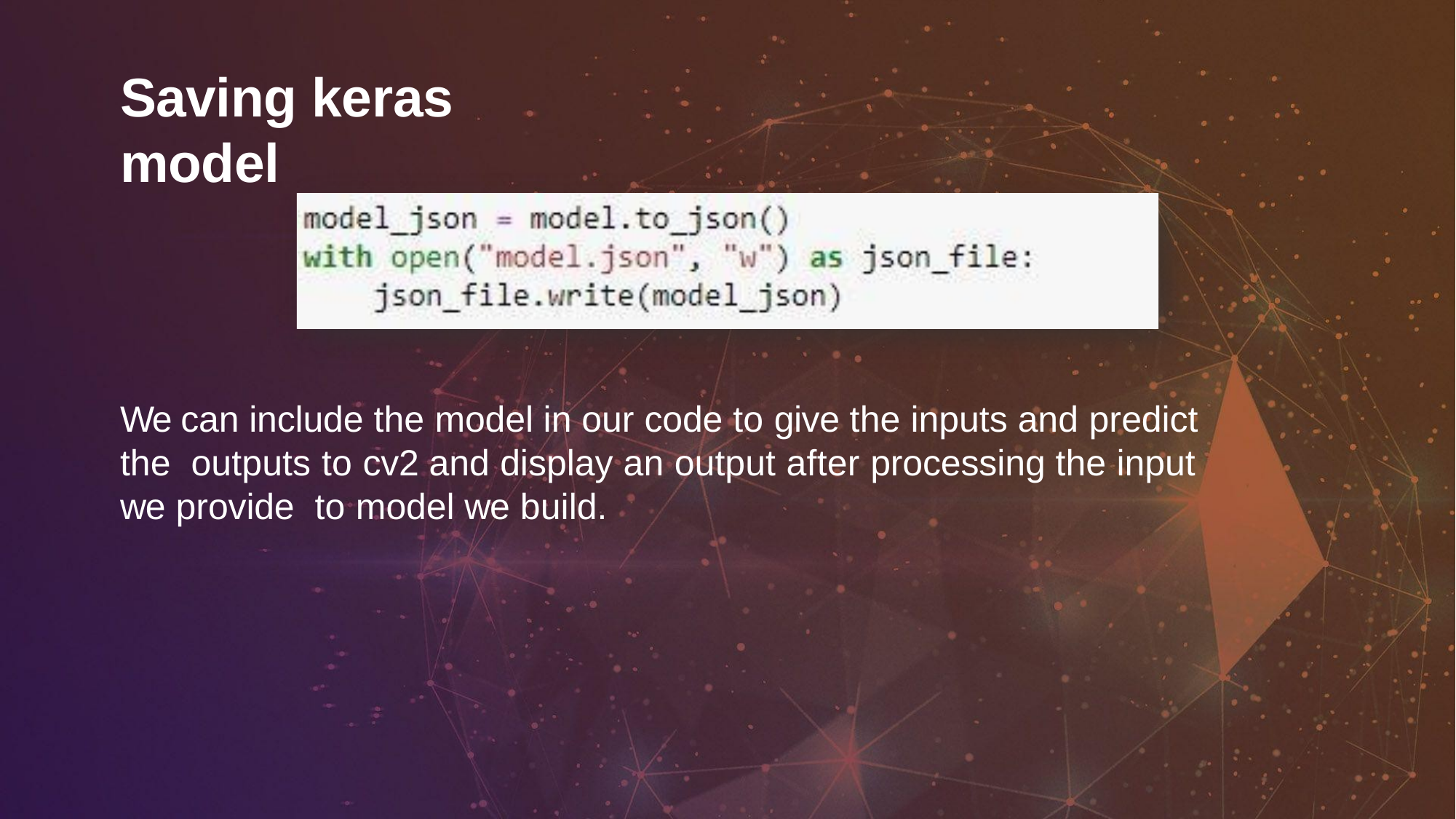

# Saving keras model

We can include the model in our code to give the inputs and predict the  outputs to cv2 and display an output after processing the input we provide  to model we build.